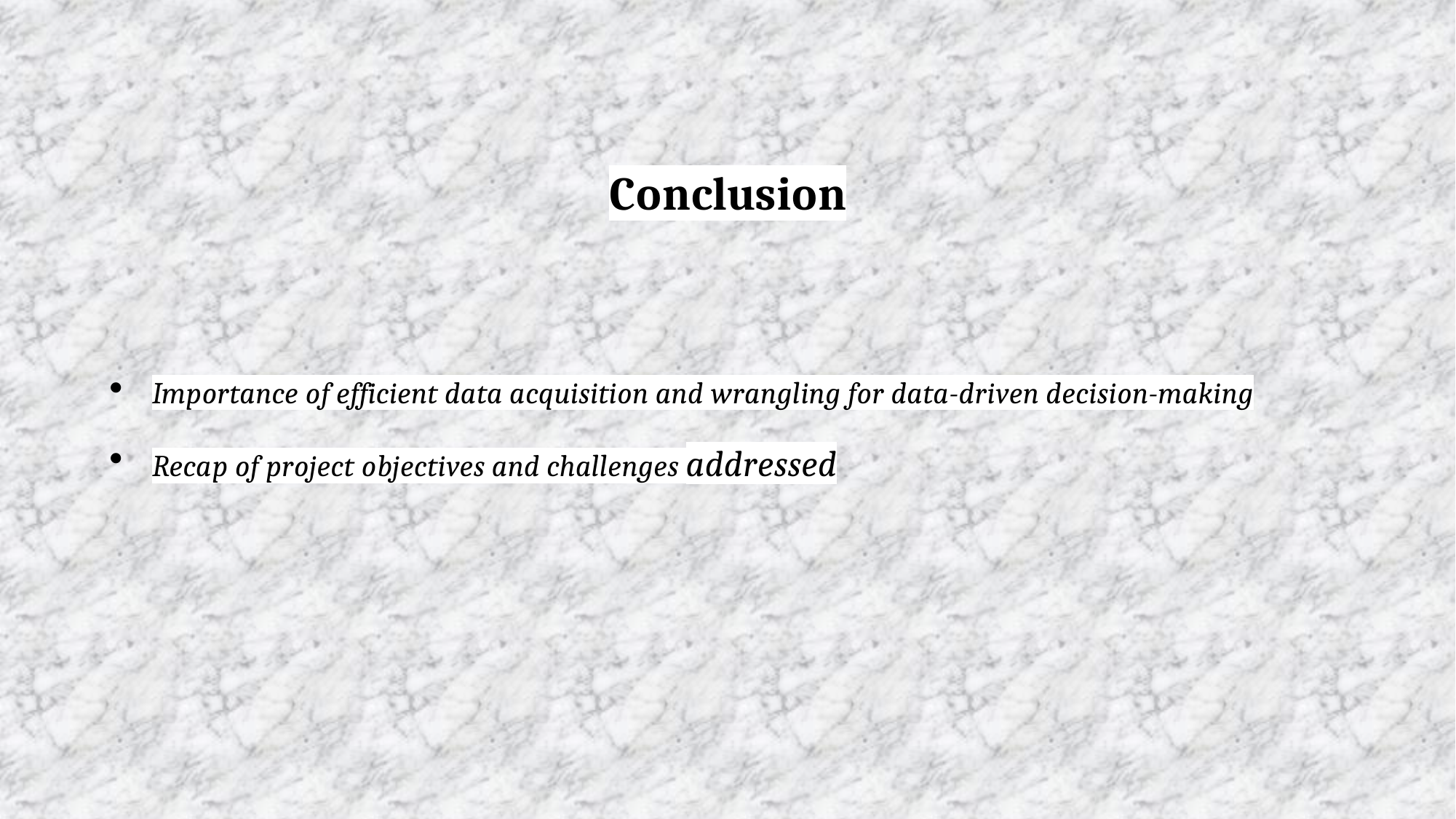

# Conclusion
Importance of efficient data acquisition and wrangling for data-driven decision-making
Recap of project objectives and challenges addressed